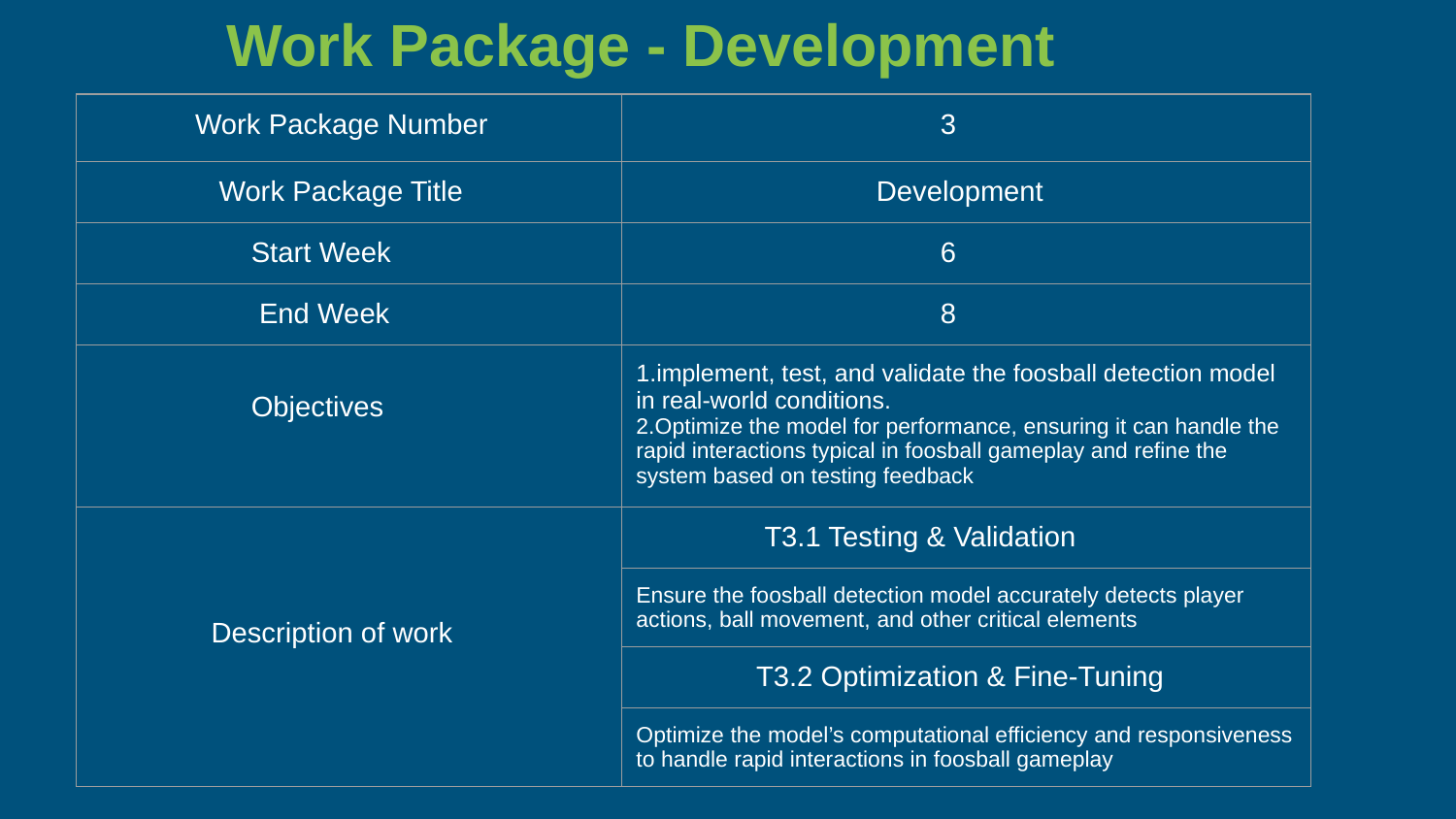

# Work Package - Development
| Work Package Number | 3 |
| --- | --- |
| Work Package Title | Development |
| Start Week | 6 |
| End Week | 8 |
| Objectives | 1.implement, test, and validate the foosball detection model in real-world conditions. 2.Optimize the model for performance, ensuring it can handle the rapid interactions typical in foosball gameplay and refine the system based on testing feedback |
| Description of work | T3.1 Testing & Validation |
|  | Ensure the foosball detection model accurately detects player actions, ball movement, and other critical elements |
|  | T3.2 Optimization & Fine-Tuning |
|  | Optimize the model’s computational efficiency and responsiveness to handle rapid interactions in foosball gameplay |